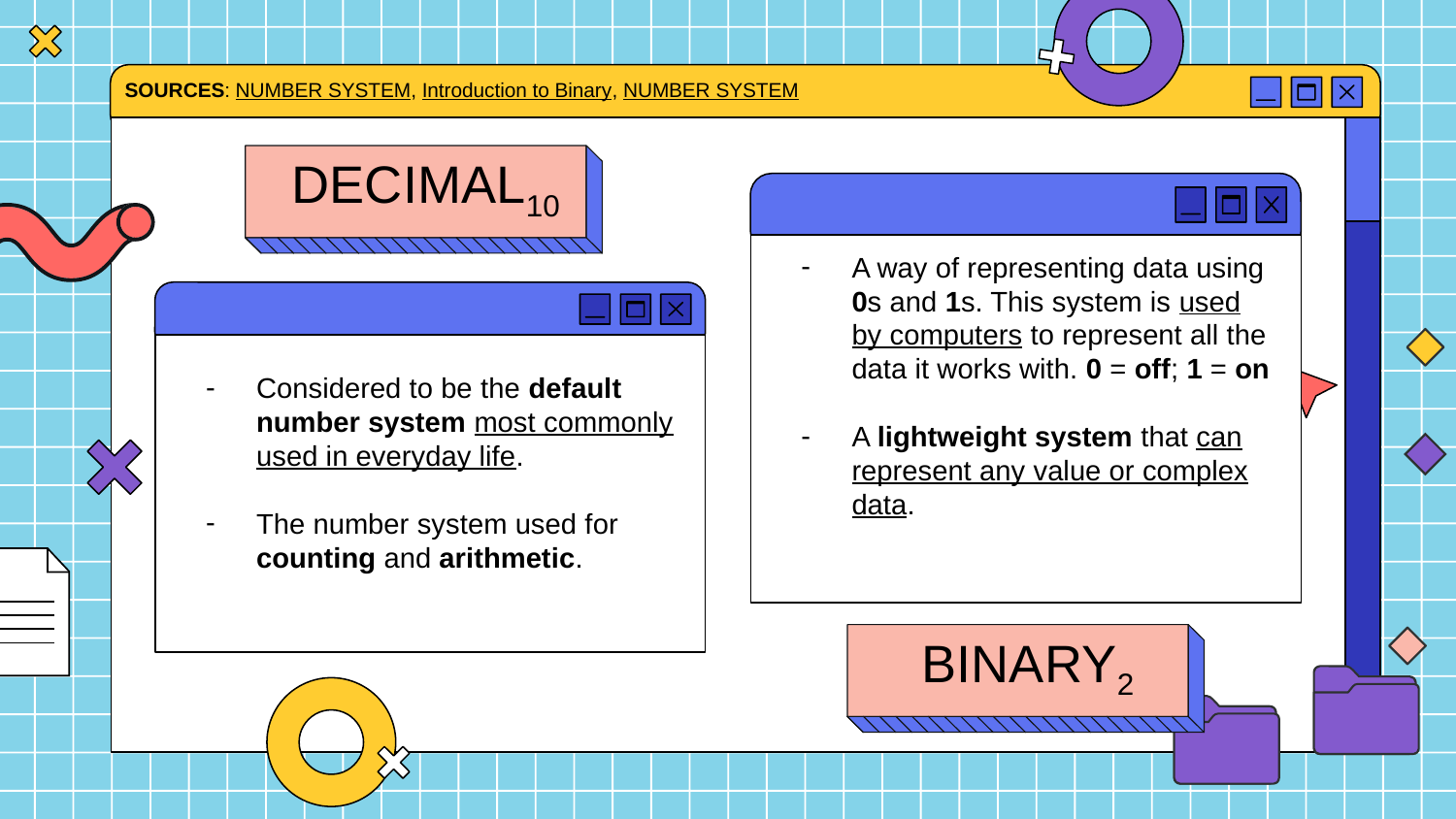

SOURCES: NUMBER SYSTEM, Introduction to Binary, NUMBER SYSTEM

DECIMAL10

A way of representing data using 0s and 1s. This system is used by computers to represent all the data it works with. 0 = off; 1 = on
A lightweight system that can represent any value or complex data.

Considered to be the default number system most commonly used in everyday life.
The number system used for counting and arithmetic.

BINARY2